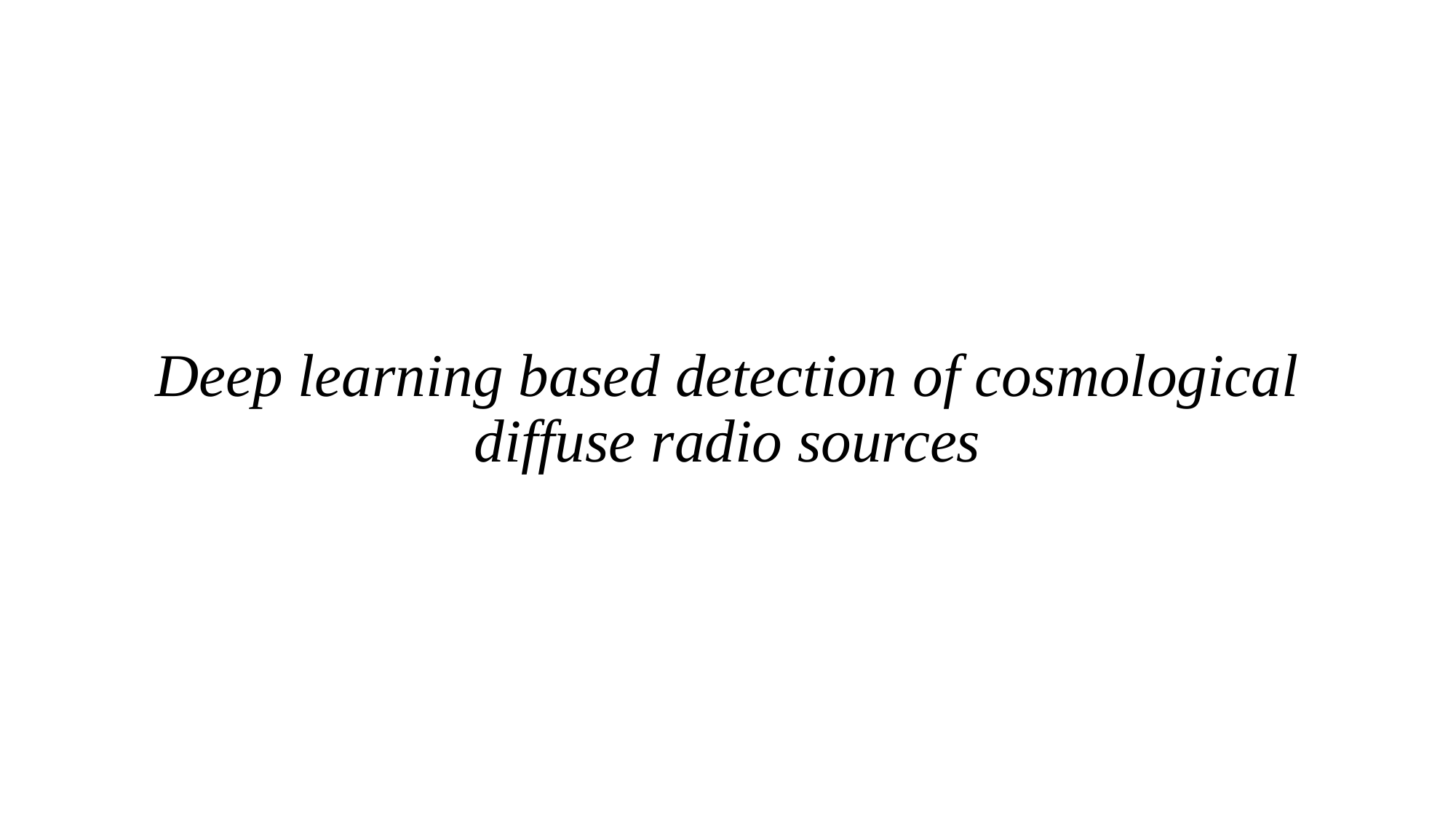

# Deep learning based detection of cosmological diffuse radio sources